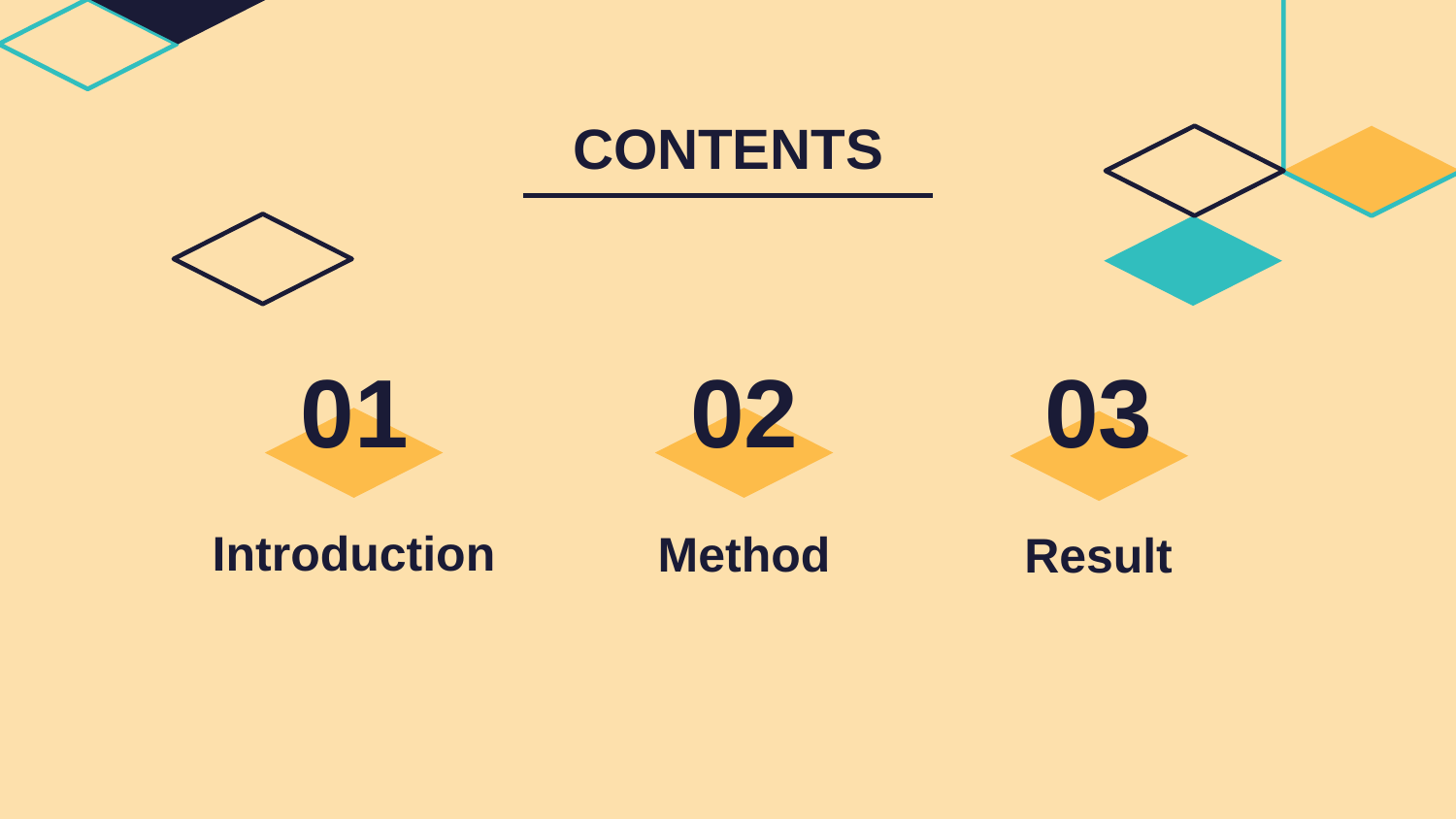

CONTENTS

# 01
02
03

Introduction
Method
Result